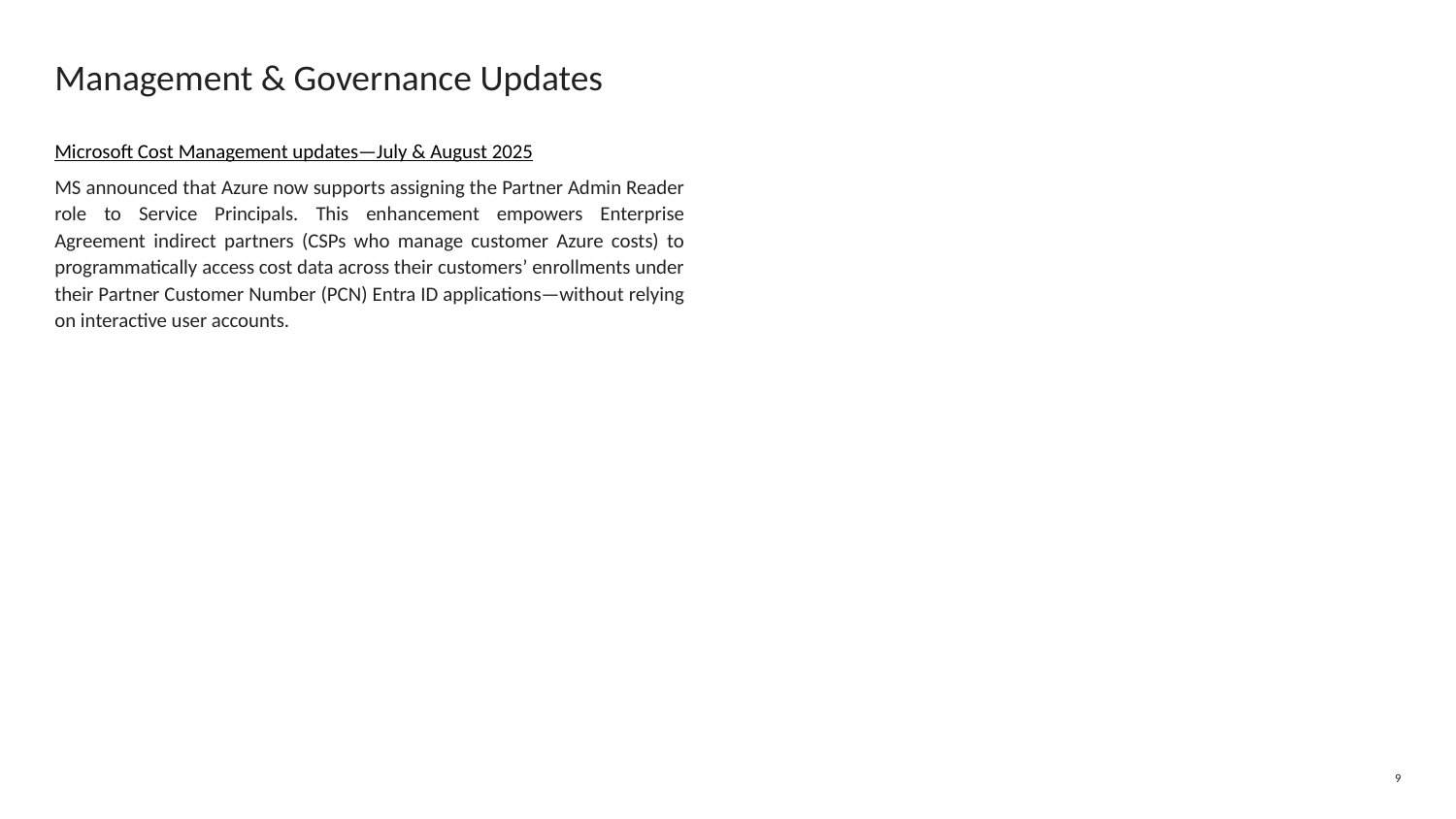

# Management & Governance Updates
Microsoft Cost Management updates—July & August 2025
MS announced that Azure now supports assigning the Partner Admin Reader role to Service Principals. This enhancement empowers Enterprise Agreement indirect partners (CSPs who manage customer Azure costs) to programmatically access cost data across their customers’ enrollments under their Partner Customer Number (PCN) Entra ID applications—without relying on interactive user accounts.